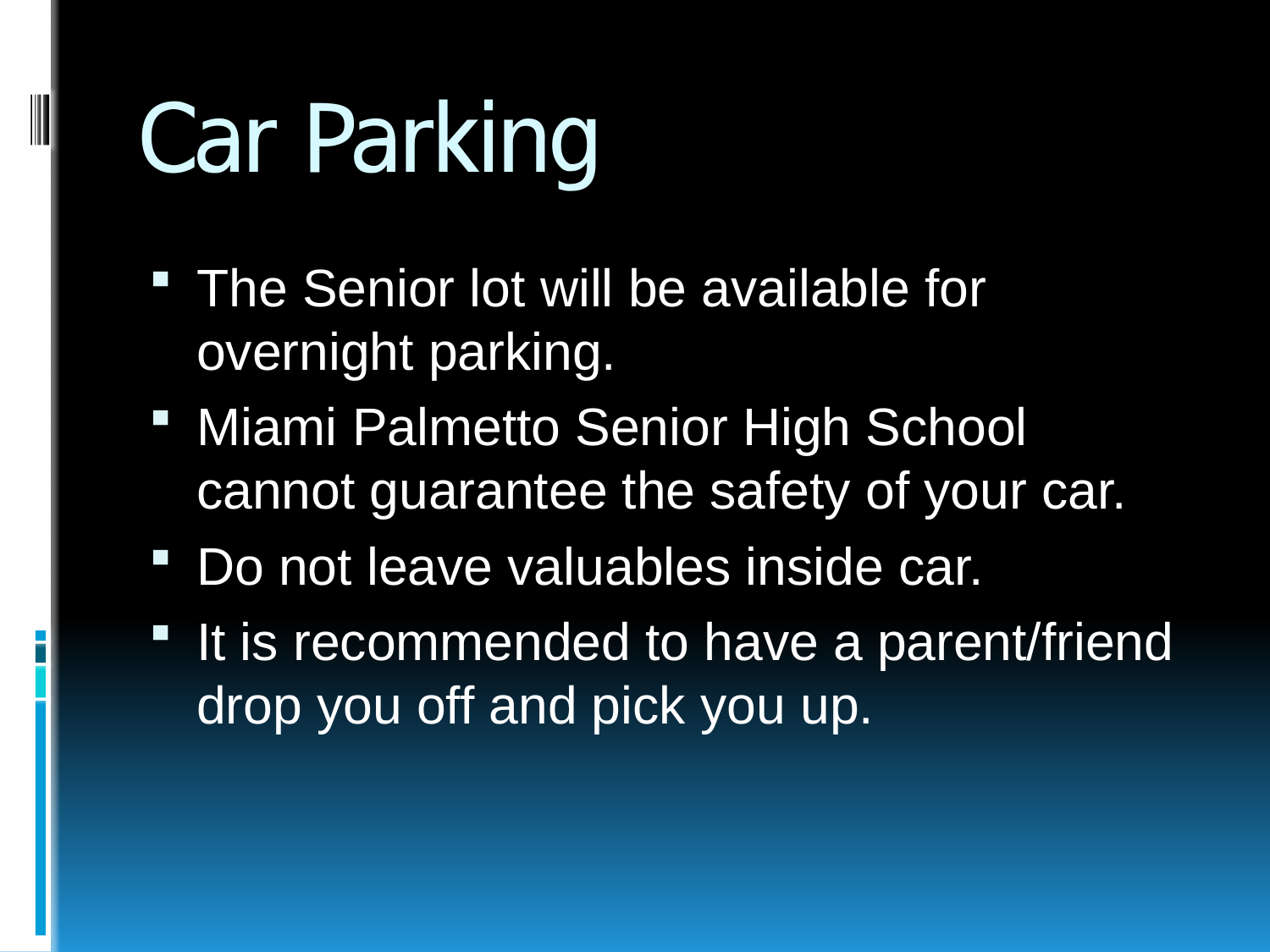

# Car Parking
The Senior lot will be available for overnight parking.
Miami Palmetto Senior High School cannot guarantee the safety of your car.
Do not leave valuables inside car.
It is recommended to have a parent/friend drop you off and pick you up.